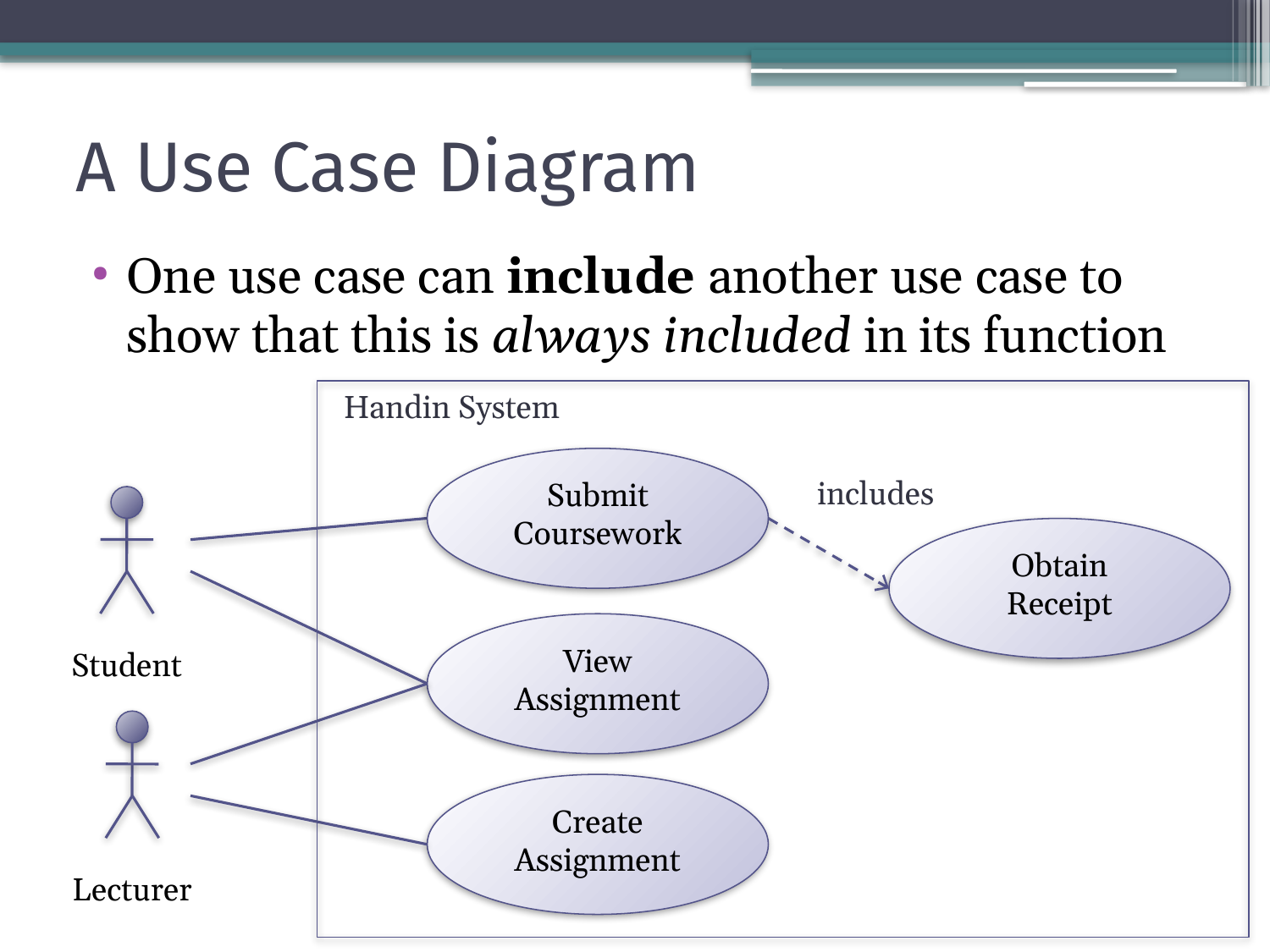

# A Use Case Diagram
One use case can include another use case to show that this is always included in its function

Handin System
Submit Coursework
includes

Obtain
Receipt
View Assignment
Student

Create Assignment
Lecturer